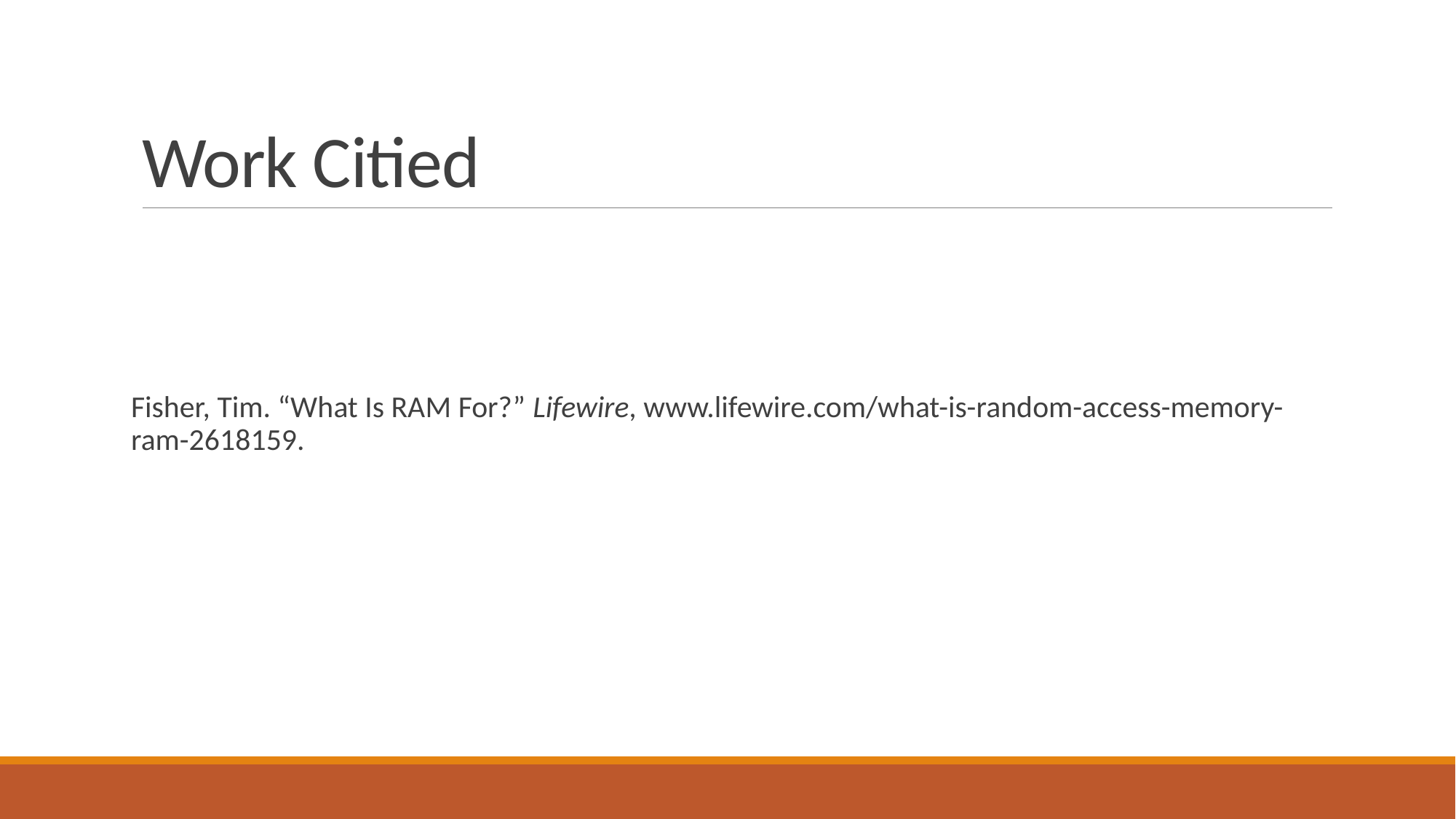

# Work Citied

Fisher, Tim. “What Is RAM For?” Lifewire, www.lifewire.com/what-is-random-access-memory-ram-2618159.